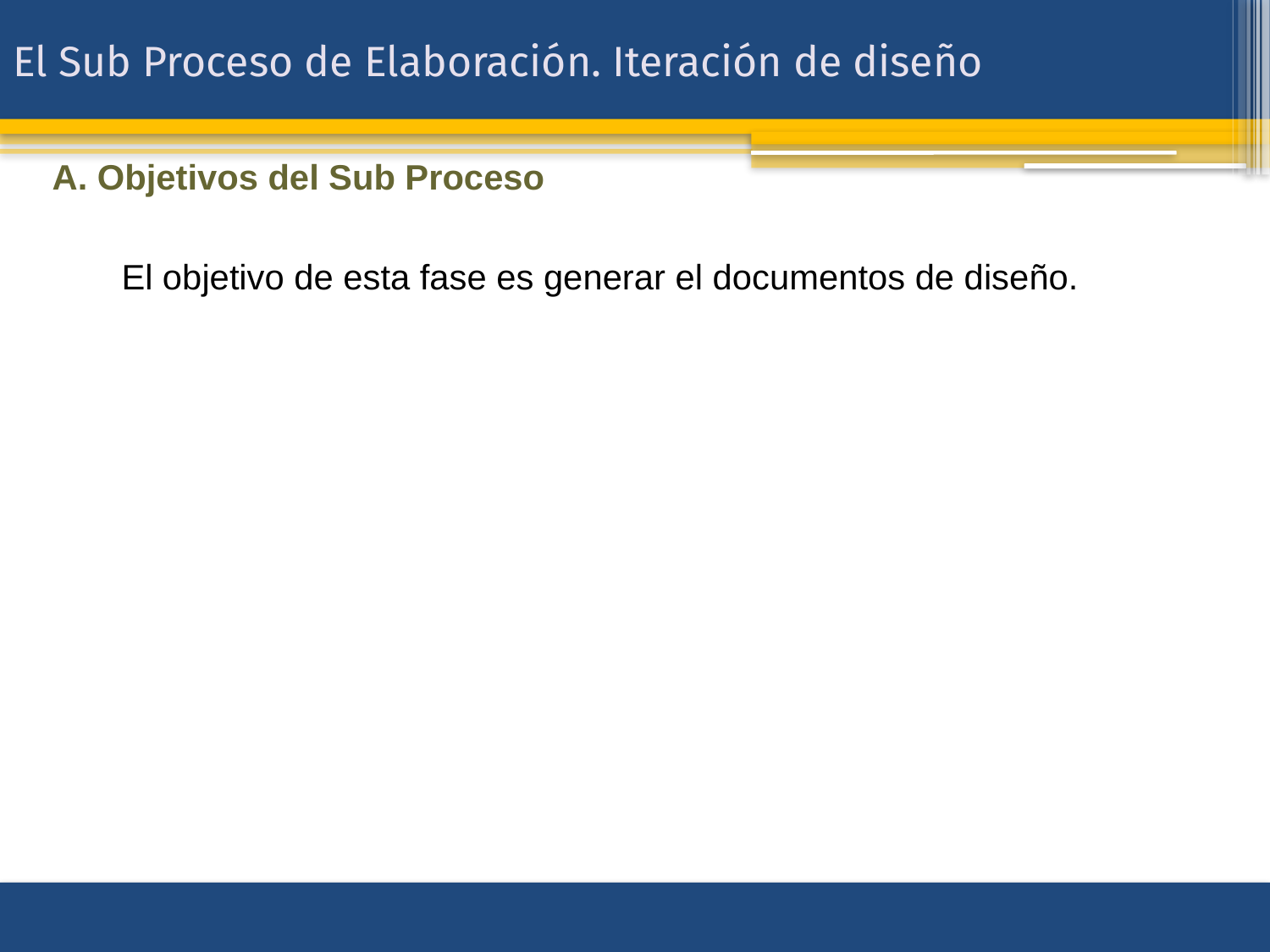

# El Sub Proceso de Elaboración. Iteración de diseño
A. Objetivos del Sub Proceso
El objetivo de esta fase es generar el documentos de diseño.